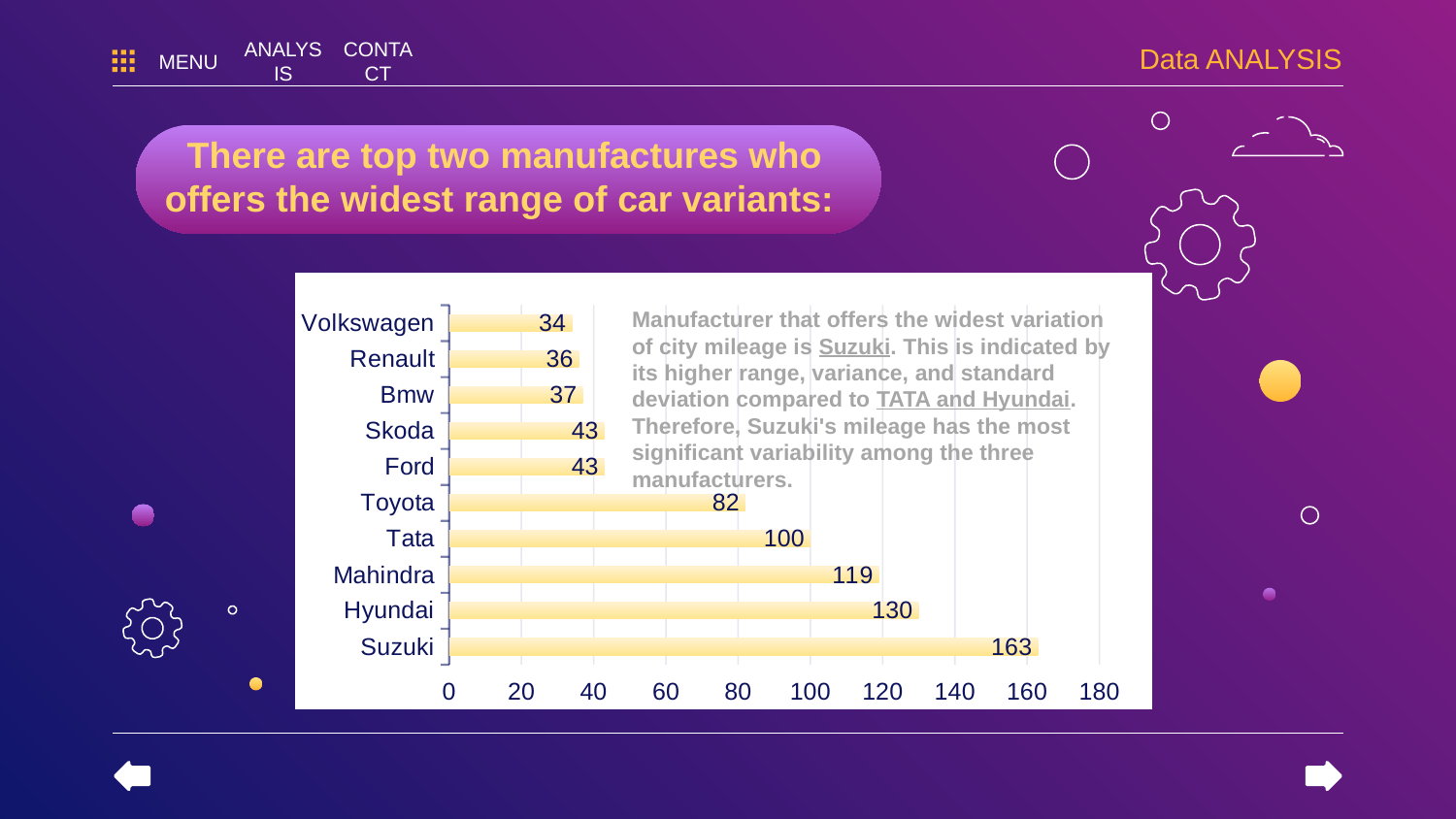

Data ANALYSIS
MENU
ANALYSIS
CONTACT

 There are top two manufactures who offers the widest range of car variants:

### Chart

| Category | Total |
|---|---|
| Suzuki | 163.0 |
| Hyundai | 130.0 |
| Mahindra | 119.0 |
| Tata | 100.0 |
| Toyota | 82.0 |
| Ford | 43.0 |
| Skoda | 43.0 |
| Bmw | 37.0 |
| Renault | 36.0 |
| Volkswagen | 34.0 |
Manufacturer that offers the widest variation of city mileage is Suzuki. This is indicated by its higher range, variance, and standard deviation compared to TATA and Hyundai. Therefore, Suzuki's mileage has the most significant variability among the three manufacturers.